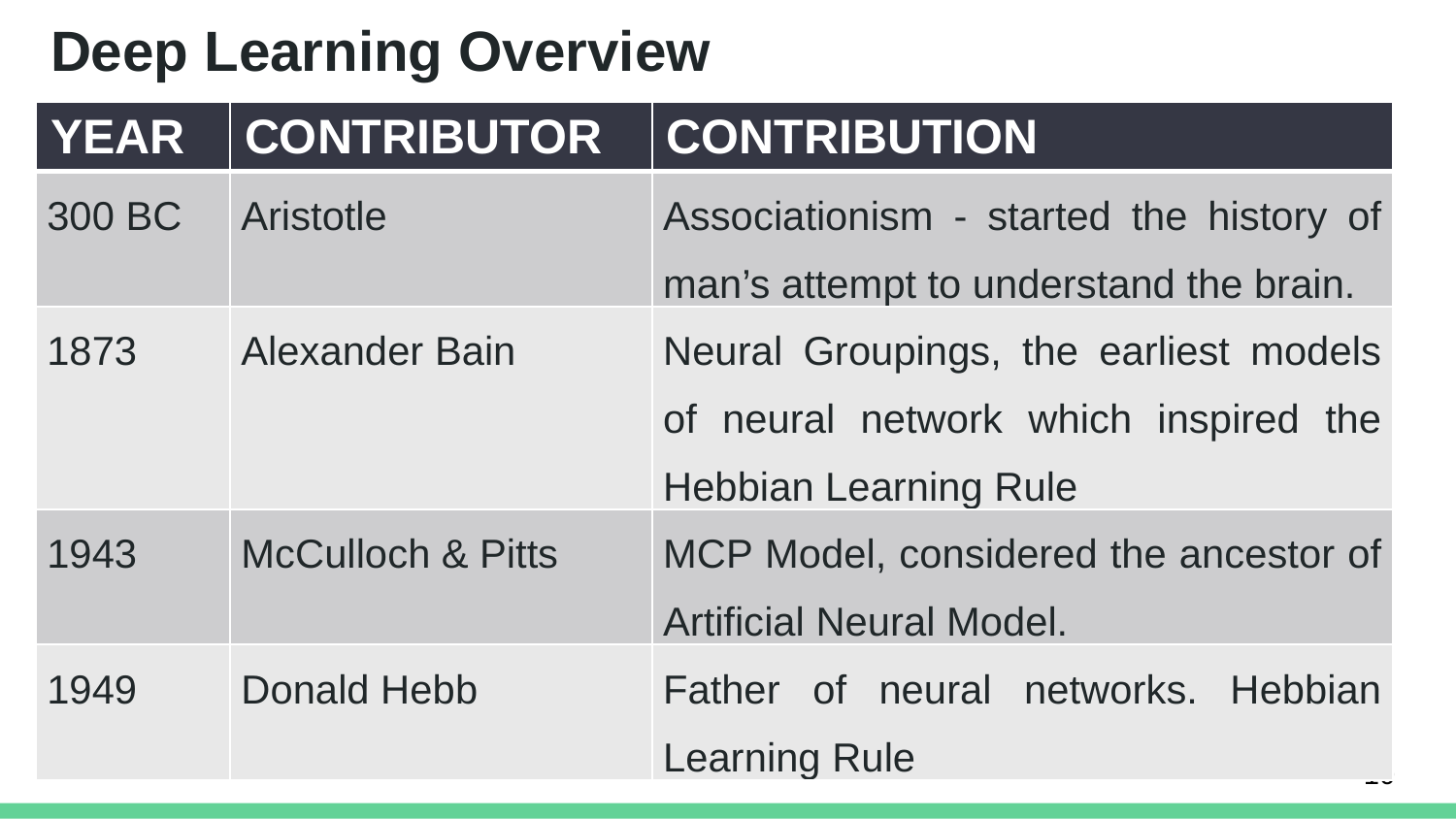

# Deep Learning Overview
| YEAR | CONTRIBUTOR | CONTRIBUTION |
| --- | --- | --- |
| 300 BC | Aristotle | Associationism - started the history of man’s attempt to understand the brain. |
| 1873 | Alexander Bain | Neural Groupings, the earliest models of neural network which inspired the Hebbian Learning Rule |
| 1943 | McCulloch & Pitts | MCP Model, considered the ancestor of Artificial Neural Model. |
| 1949 | Donald Hebb | Father of neural networks. Hebbian Learning Rule |
10